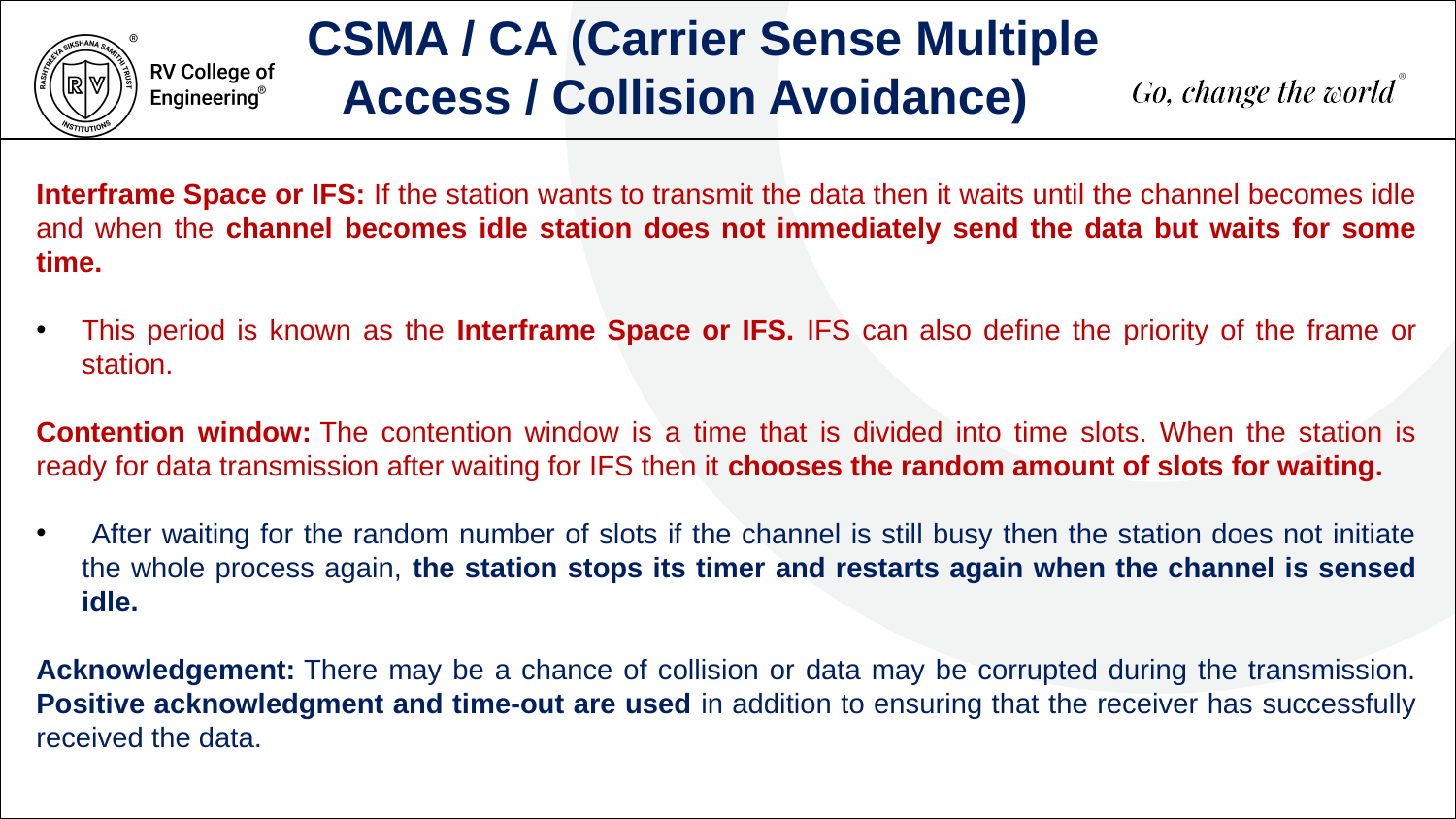

CSMA / CA (Carrier Sense Multiple Access / Collision Avoidance)

Interframe Space or IFS: If the station wants to transmit the data then it waits until the channel becomes idle and when the channel becomes idle station does not immediately send the data but waits for some time.

This period is known as the Interframe Space or IFS. IFS can also define the priority of the frame or station.

Contention window: The contention window is a time that is divided into time slots. When the station is ready for data transmission after waiting for IFS then it chooses the random amount of slots for waiting.

 After waiting for the random number of slots if the channel is still busy then the station does not initiate the whole process again, the station stops its timer and restarts again when the channel is sensed idle.

Acknowledgement: There may be a chance of collision or data may be corrupted during the transmission. Positive acknowledgment and time-out are used in addition to ensuring that the receiver has successfully received the data.